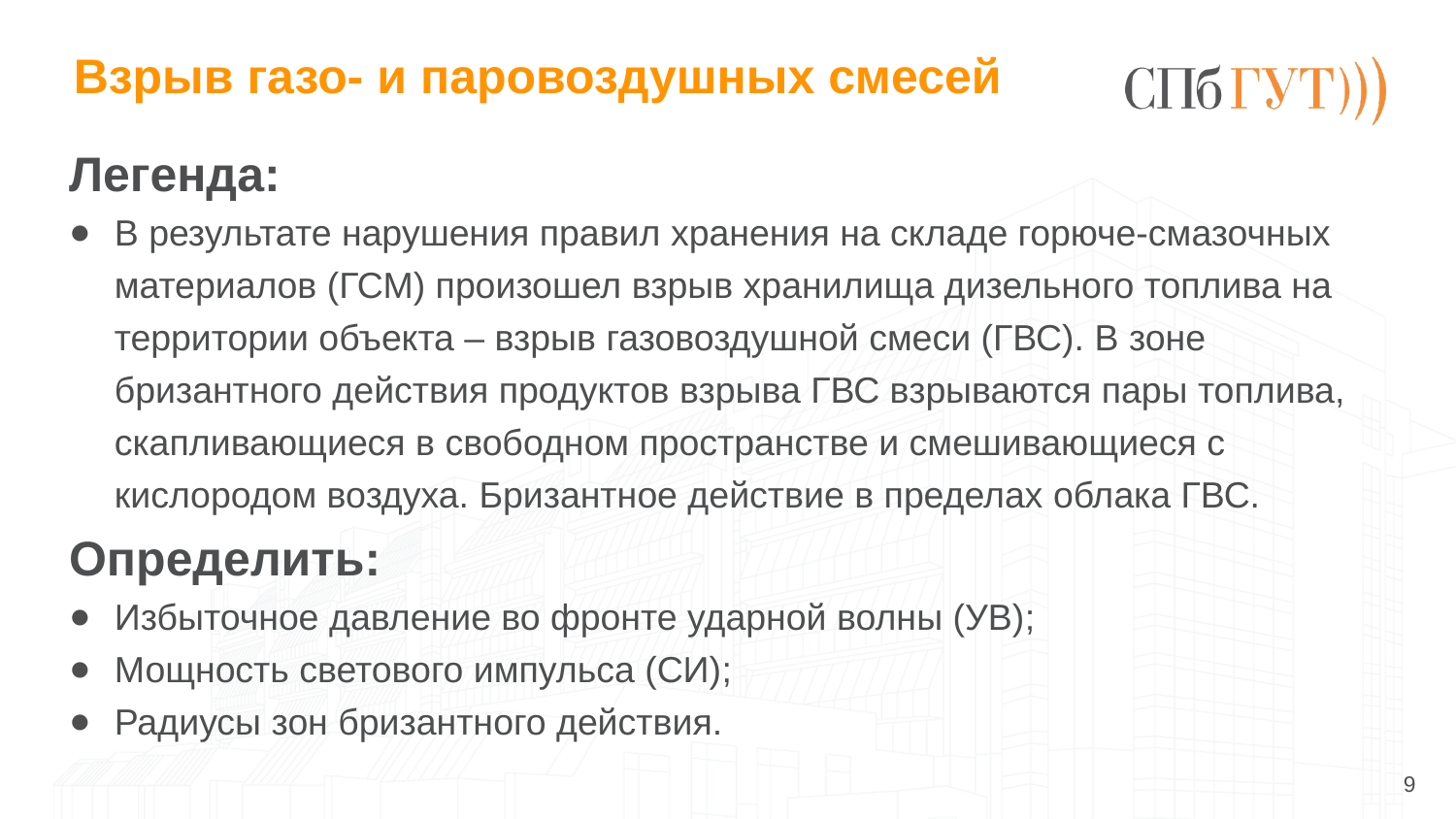

# Взрыв газо- и паровоздушных смесей
Легенда:
В результате нарушения правил хранения на складе горюче-смазочных материалов (ГСМ) произошел взрыв хранилища дизельного топлива на территории объекта – взрыв газовоздушной смеси (ГВС). В зоне бризантного действия продуктов взрыва ГВС взрываются пары топлива, скапливающиеся в свободном пространстве и смешивающиеся с кислородом воздуха. Бризантное действие в пределах облака ГВС.
Определить:
Избыточное давление во фронте ударной волны (УВ);
Мощность светового импульса (СИ);
Радиусы зон бризантного действия.

9